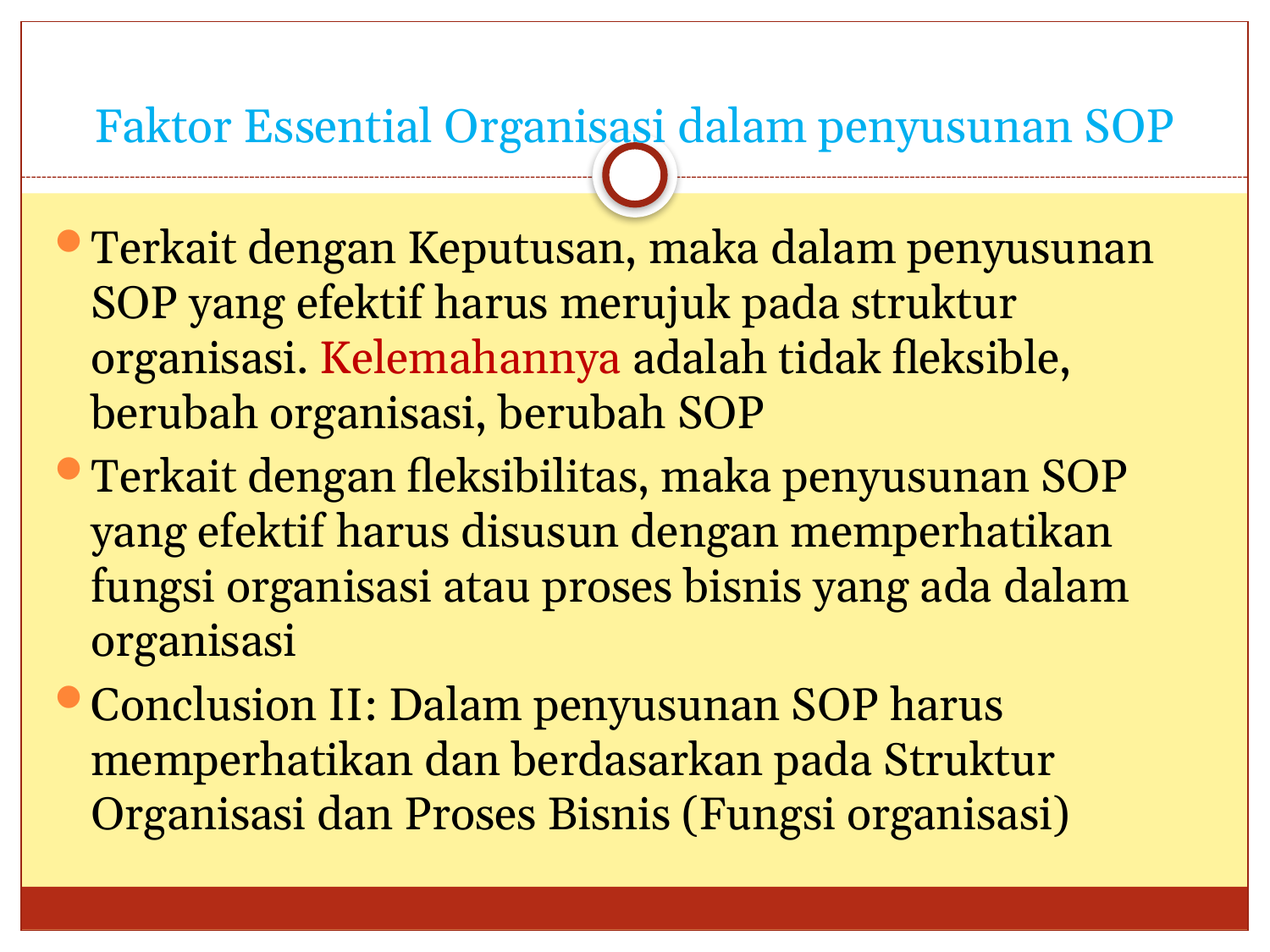

# Faktor Essential Organisasi dalam penyusunan SOP
Terkait dengan Keputusan, maka dalam penyusunan SOP yang efektif harus merujuk pada struktur organisasi. Kelemahannya adalah tidak fleksible, berubah organisasi, berubah SOP
Terkait dengan fleksibilitas, maka penyusunan SOP yang efektif harus disusun dengan memperhatikan fungsi organisasi atau proses bisnis yang ada dalam organisasi
Conclusion II: Dalam penyusunan SOP harus memperhatikan dan berdasarkan pada Struktur Organisasi dan Proses Bisnis (Fungsi organisasi)